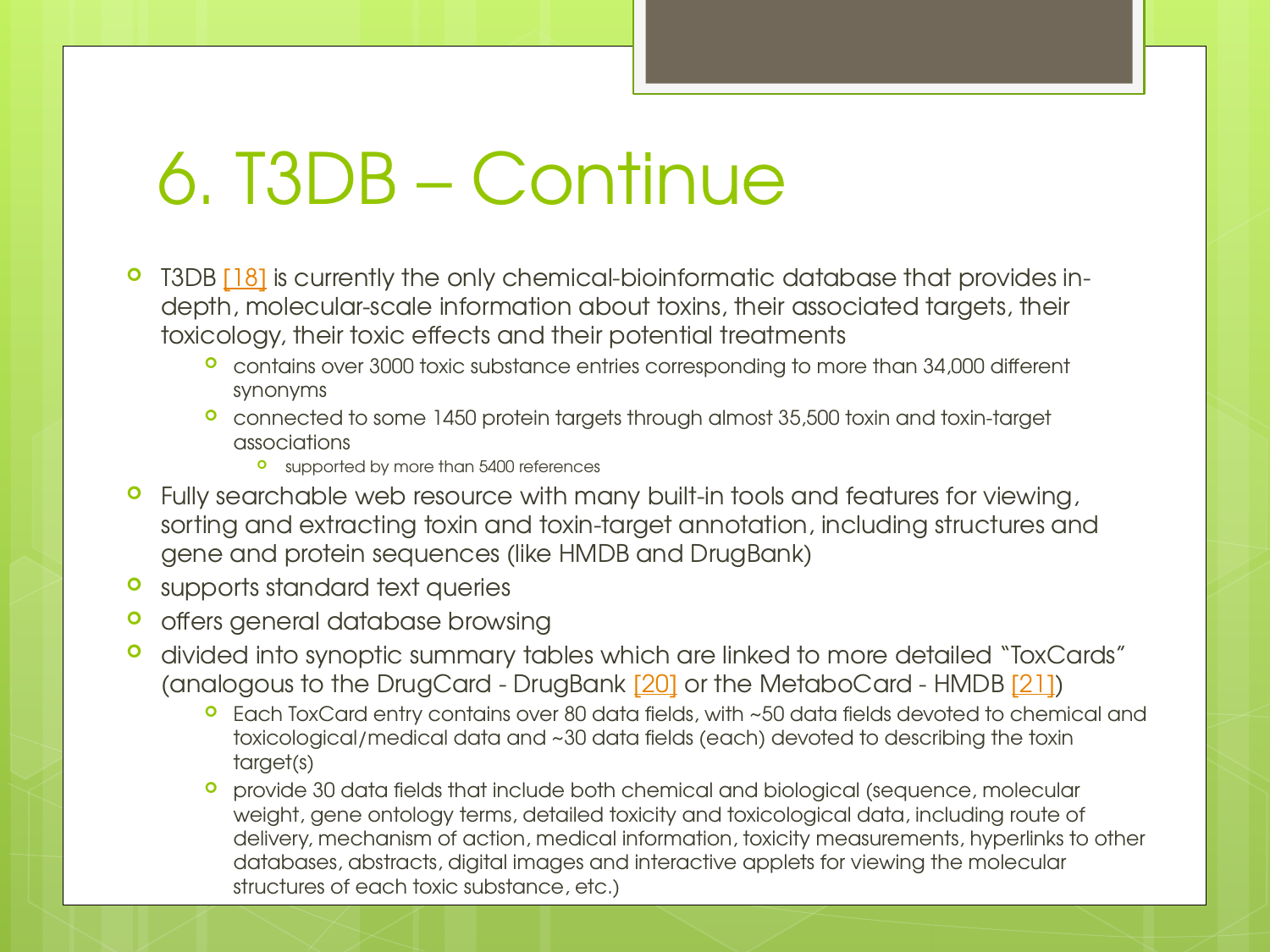

# 6. T3DB – Continue
T3DB [18] is currently the only chemical-bioinformatic database that provides in-depth, molecular-scale information about toxins, their associated targets, their toxicology, their toxic effects and their potential treatments
contains over 3000 toxic substance entries corresponding to more than 34,000 different synonyms
connected to some 1450 protein targets through almost 35,500 toxin and toxin-target associations
supported by more than 5400 references
Fully searchable web resource with many built-in tools and features for viewing, sorting and extracting toxin and toxin-target annotation, including structures and gene and protein sequences (like HMDB and DrugBank)
supports standard text queries
offers general database browsing
divided into synoptic summary tables which are linked to more detailed “ToxCards” (analogous to the DrugCard - DrugBank [20] or the MetaboCard - HMDB [21])
Each ToxCard entry contains over 80 data fields, with ~50 data fields devoted to chemical and toxicological/medical data and ~30 data fields (each) devoted to describing the toxin target(s)
provide 30 data fields that include both chemical and biological (sequence, molecular weight, gene ontology terms, detailed toxicity and toxicological data, including route of delivery, mechanism of action, medical information, toxicity measurements, hyperlinks to other databases, abstracts, digital images and interactive applets for viewing the molecular structures of each toxic substance, etc.)